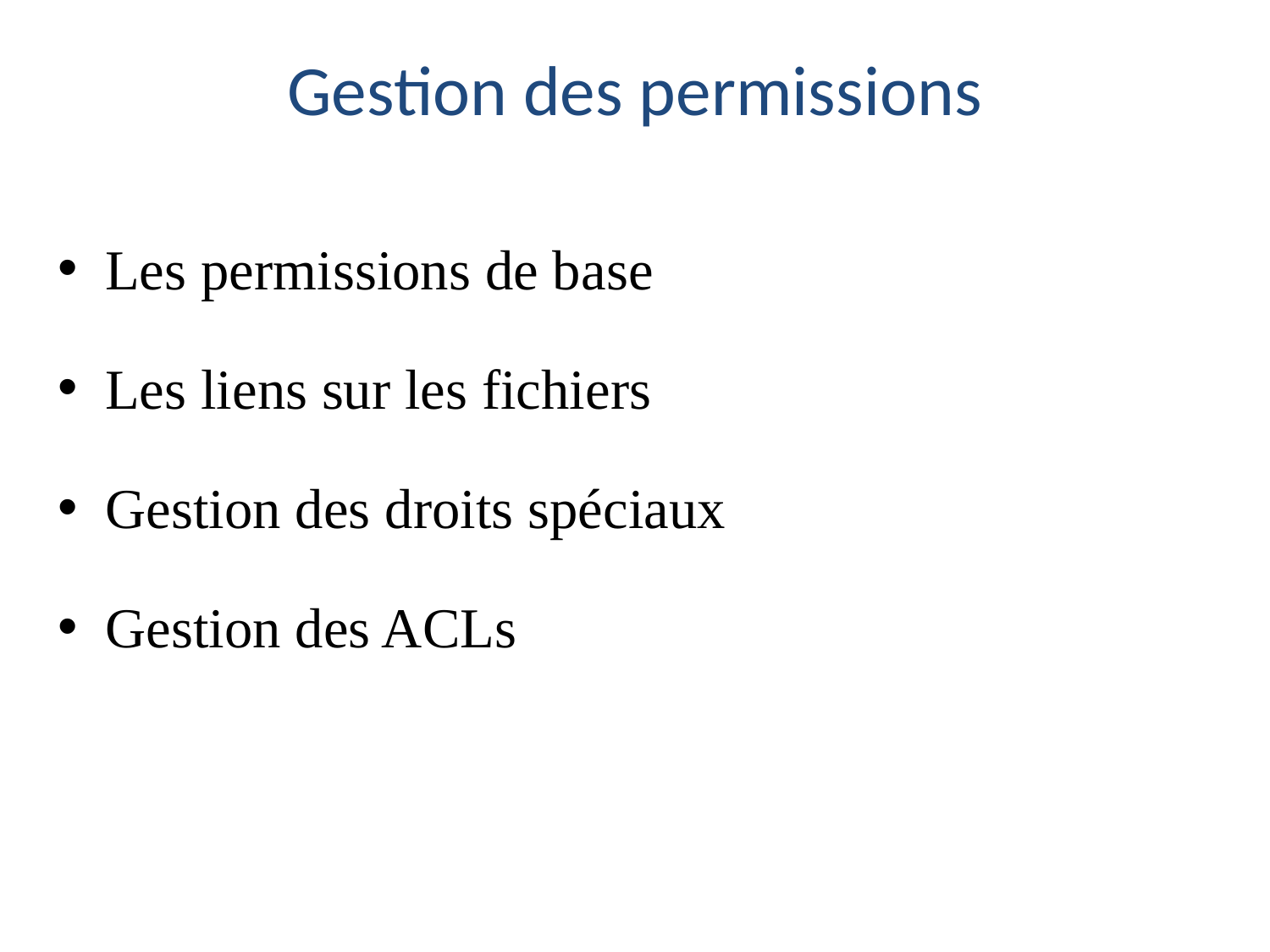

# Gestion des permissions
Les permissions de base
Les liens sur les fichiers
Gestion des droits spéciaux
Gestion des ACLs